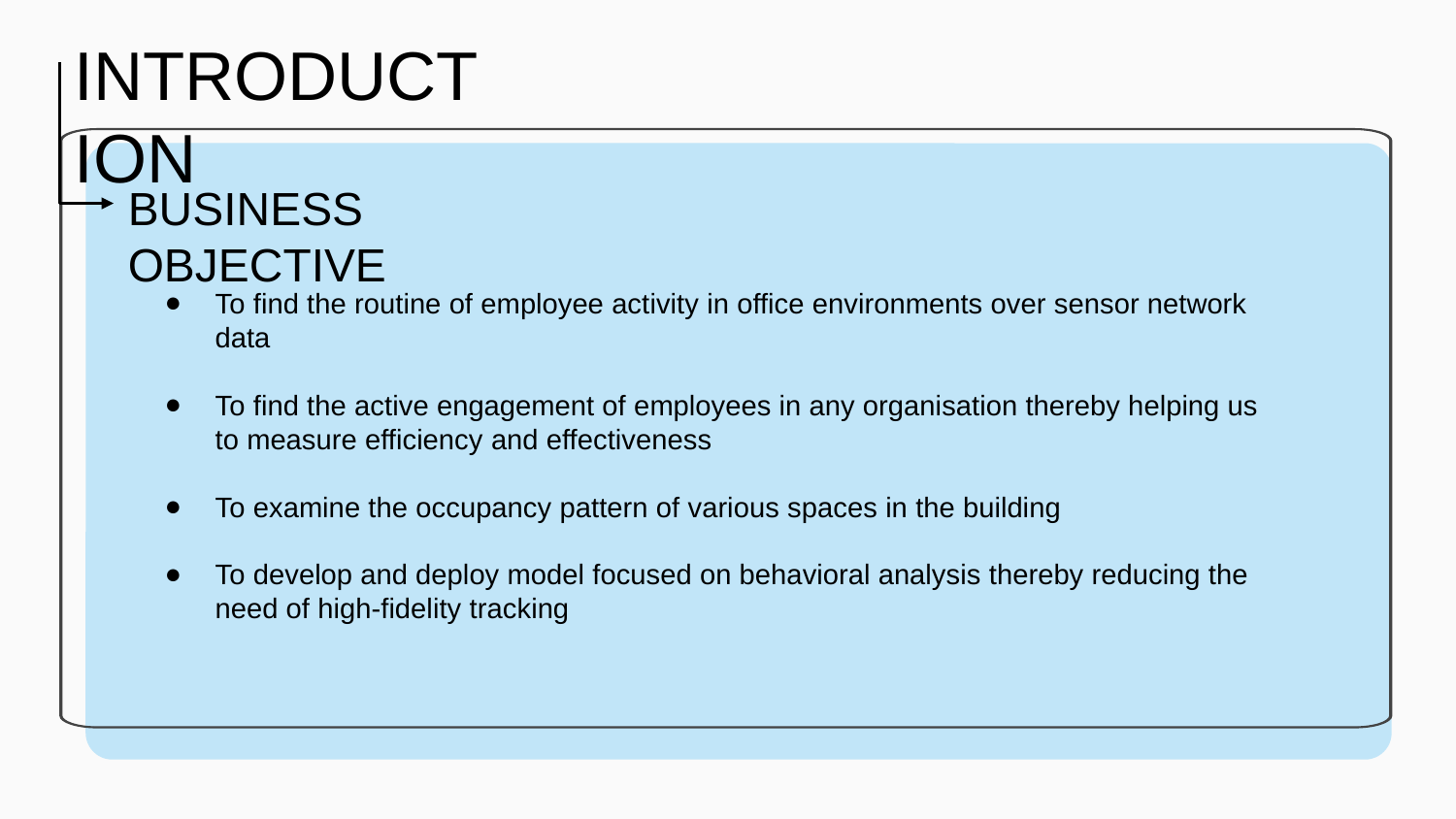

INTRODUCTION

BUSINESS OBJECTIVE
To find the routine of employee activity in office environments over sensor network data
To find the active engagement of employees in any organisation thereby helping us to measure efficiency and effectiveness
To examine the occupancy pattern of various spaces in the building
To develop and deploy model focused on behavioral analysis thereby reducing the need of high-fidelity tracking